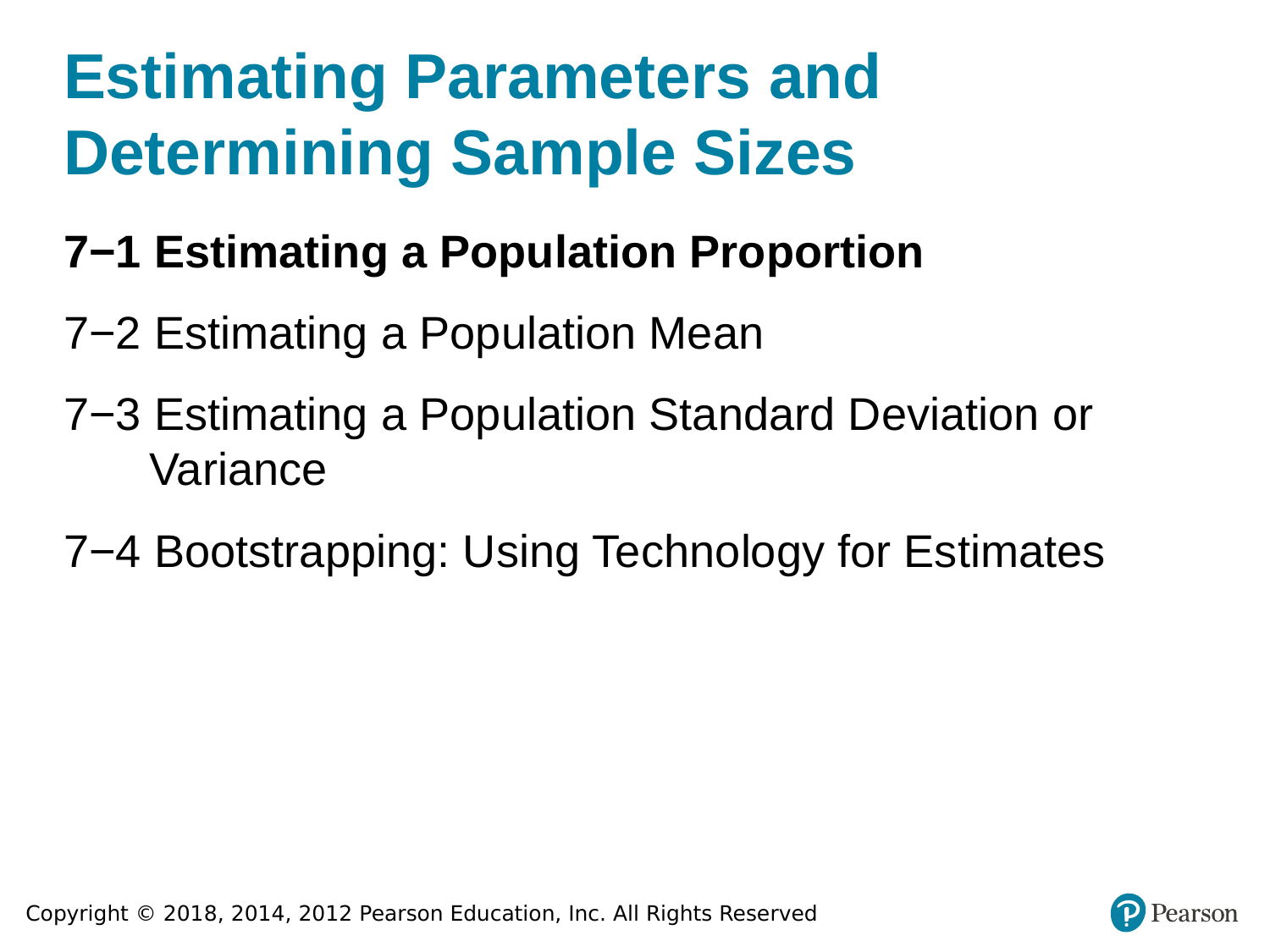

# Estimating Parameters and Determining Sample Sizes
7−1 Estimating a Population Proportion
7−2 Estimating a Population Mean
7−3 Estimating a Population Standard Deviation or
    Variance
7−4 Bootstrapping: Using Technology for Estimates